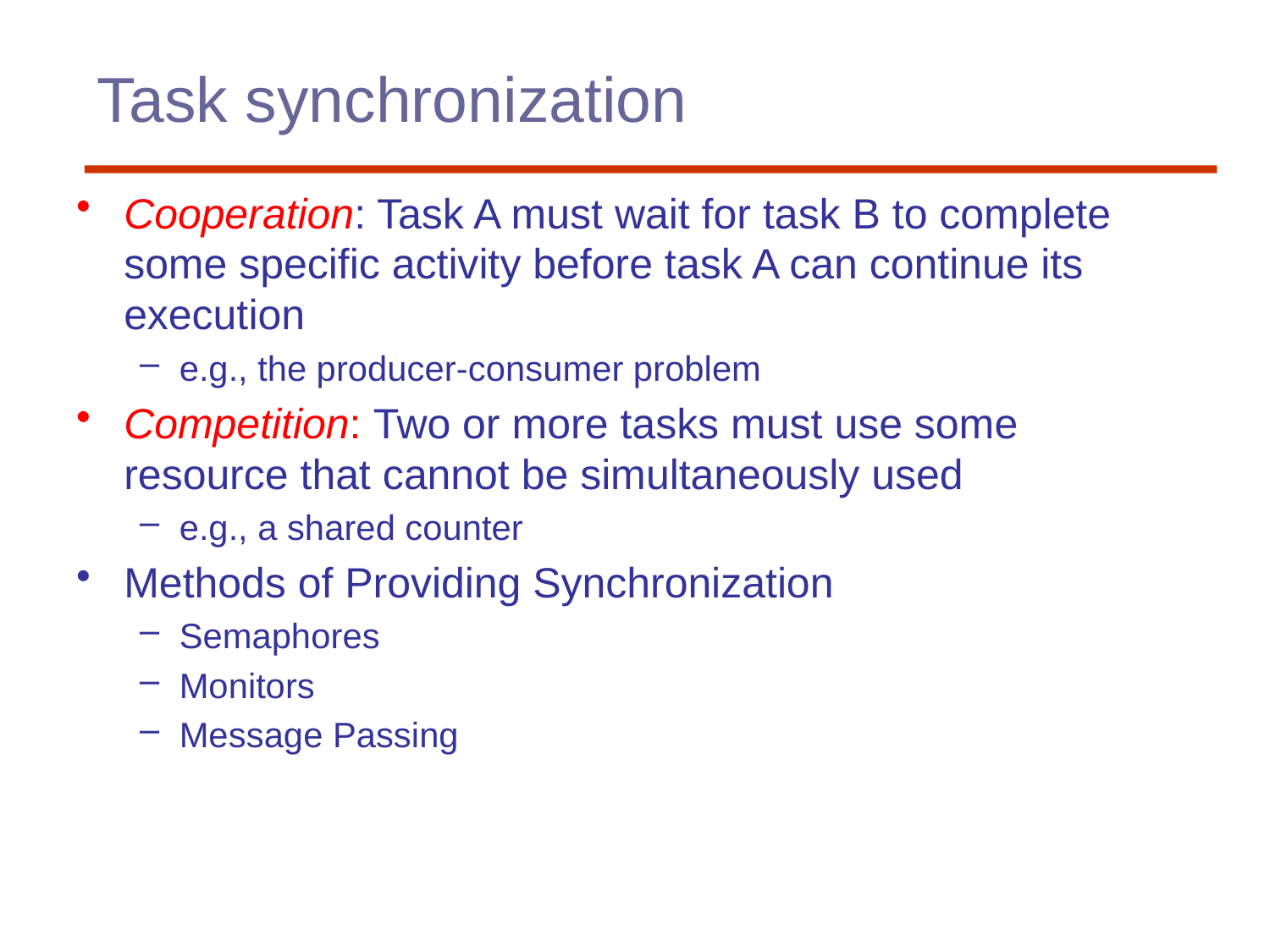

# Task synchronization
Cooperation: Task A must wait for task B to complete some specific activity before task A can continue its execution
e.g., the producer-consumer problem
Competition: Two or more tasks must use some resource that cannot be simultaneously used
e.g., a shared counter
Methods of Providing Synchronization
Semaphores
Monitors
Message Passing